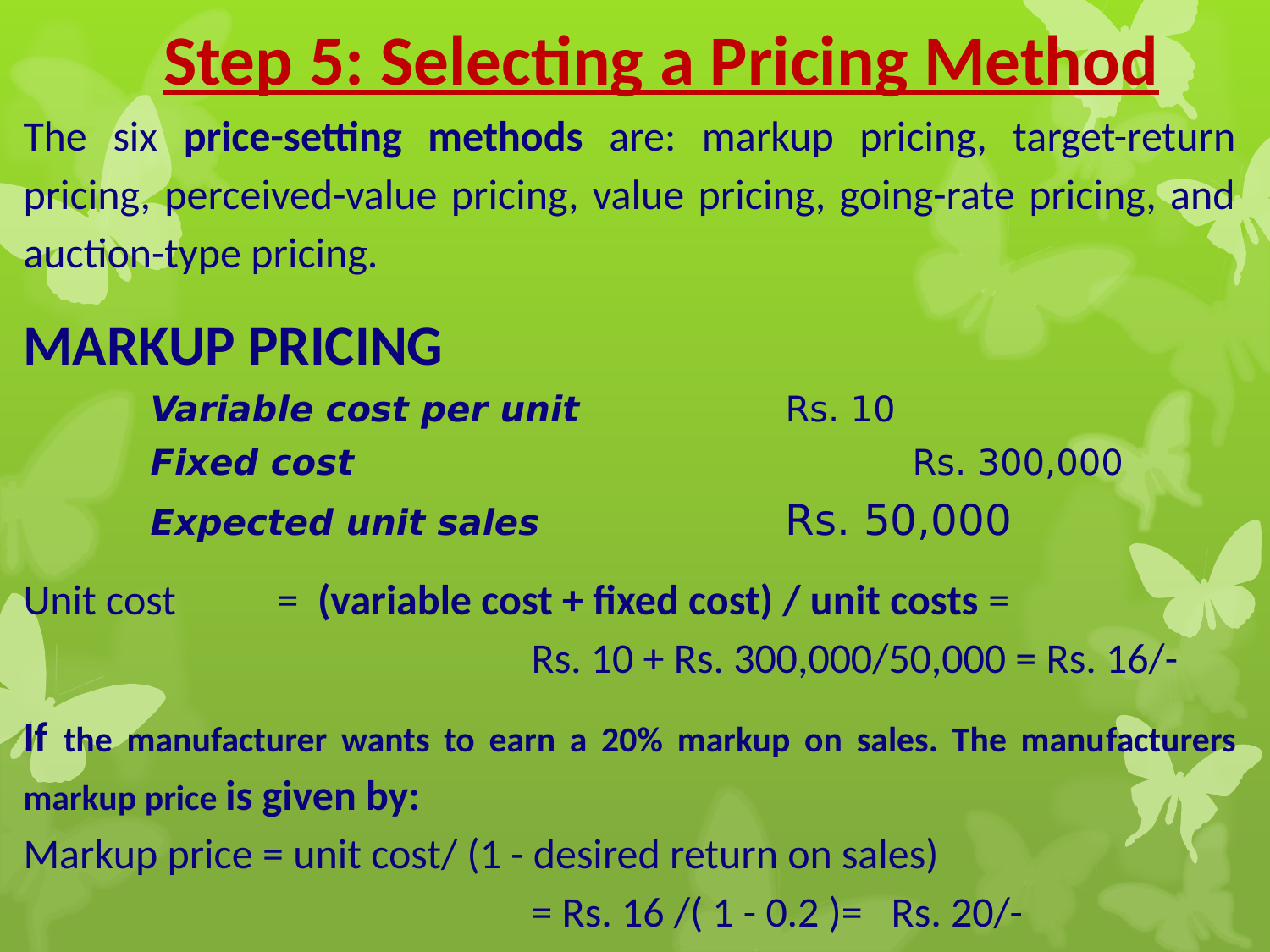

# Step 5: Selecting a Pricing Method
The six price-setting methods are: markup pricing, target-return pricing, perceived-value pricing, value pricing, going-rate pricing, and auction-type pricing.
MARKUP PRICING
	Variable cost per unit 		Rs. 10
	Fixed cost					Rs. 300,000
	Expected unit sales 		Rs. 50,000
Unit cost 	=  (variable cost + fixed cost) / unit costs =
				Rs. 10 + Rs. 300,000/50,000 = Rs. 16/-
If the manufacturer wants to earn a 20% markup on sales. The manu­facturers markup price is given by:
Markup price = unit cost/ (1 - desired return on sales)
				= Rs. 16 /( 1 - 0.2 )=   Rs. 20/-